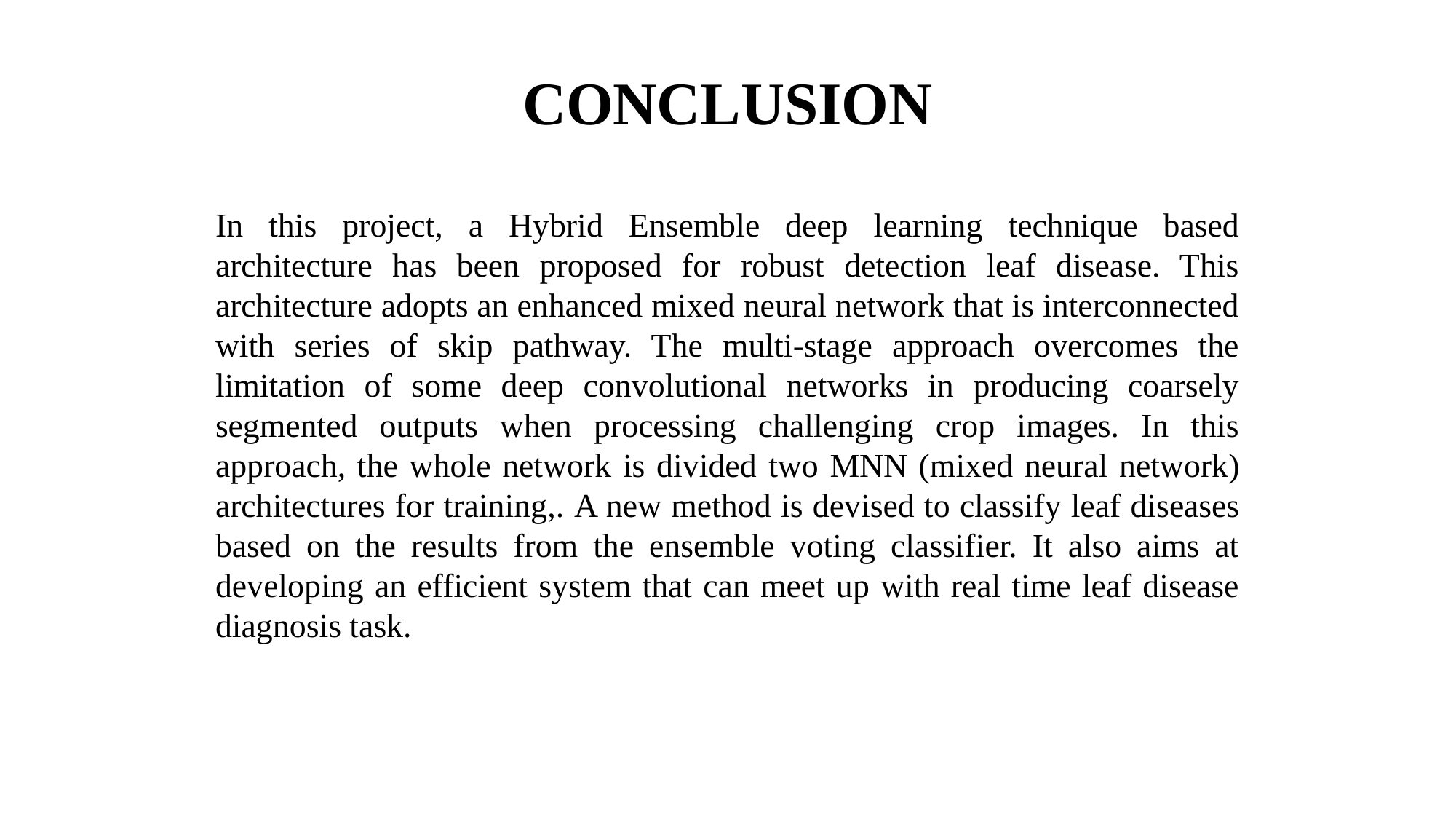

CONCLUSION
In this project, a Hybrid Ensemble deep learning technique based architecture has been proposed for robust detection leaf disease. This architecture adopts an enhanced mixed neural network that is interconnected with series of skip pathway. The multi-stage approach overcomes the limitation of some deep convolutional networks in producing coarsely segmented outputs when processing challenging crop images. In this approach, the whole network is divided two MNN (mixed neural network) architectures for training,. A new method is devised to classify leaf diseases based on the results from the ensemble voting classifier. It also aims at developing an efficient system that can meet up with real time leaf disease diagnosis task.